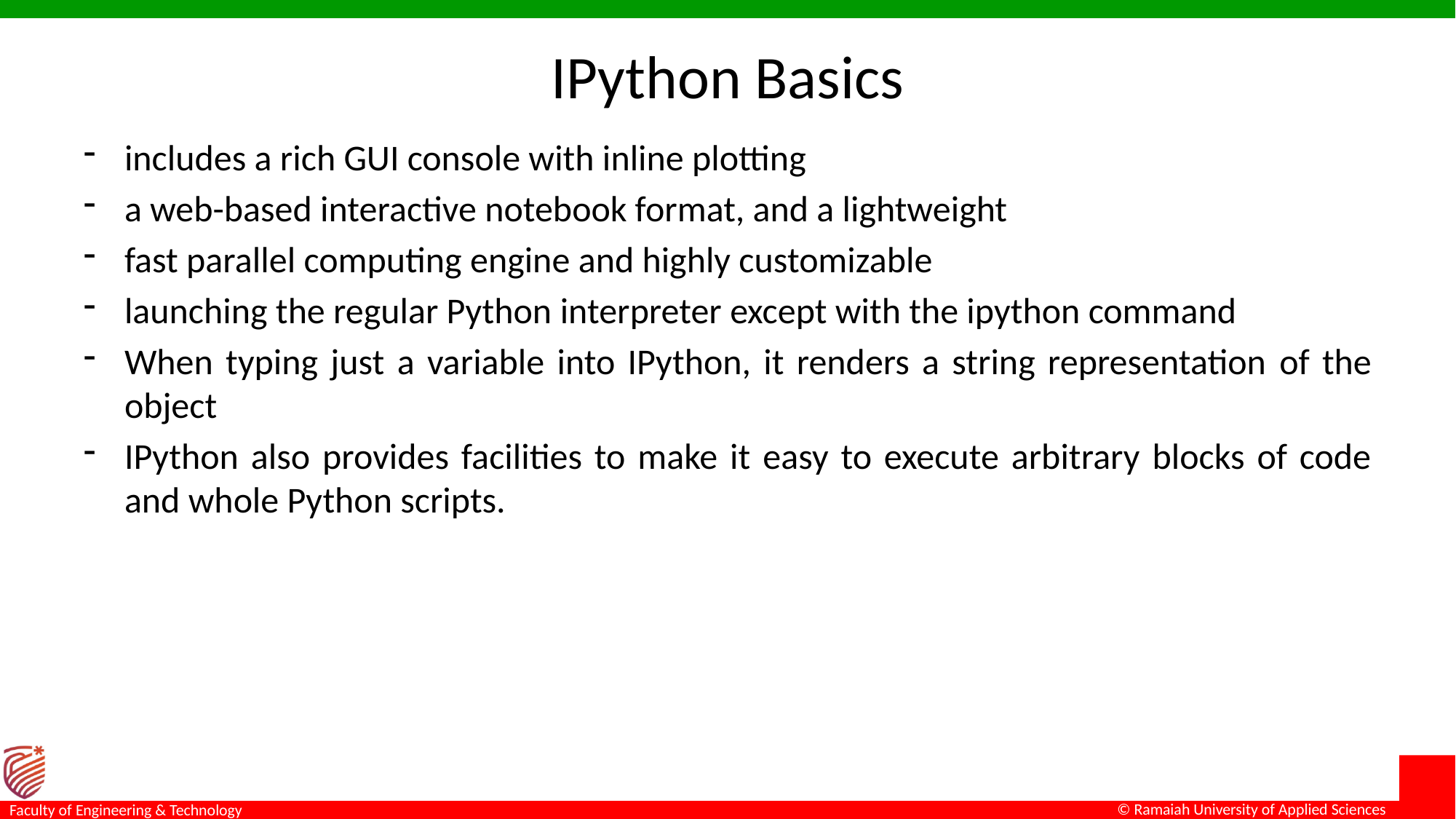

# IPython Basics
includes a rich GUI console with inline plotting
a web-based interactive notebook format, and a lightweight
fast parallel computing engine and highly customizable
launching the regular Python interpreter except with the ipython command
When typing just a variable into IPython, it renders a string representation of the object
IPython also provides facilities to make it easy to execute arbitrary blocks of code and whole Python scripts.